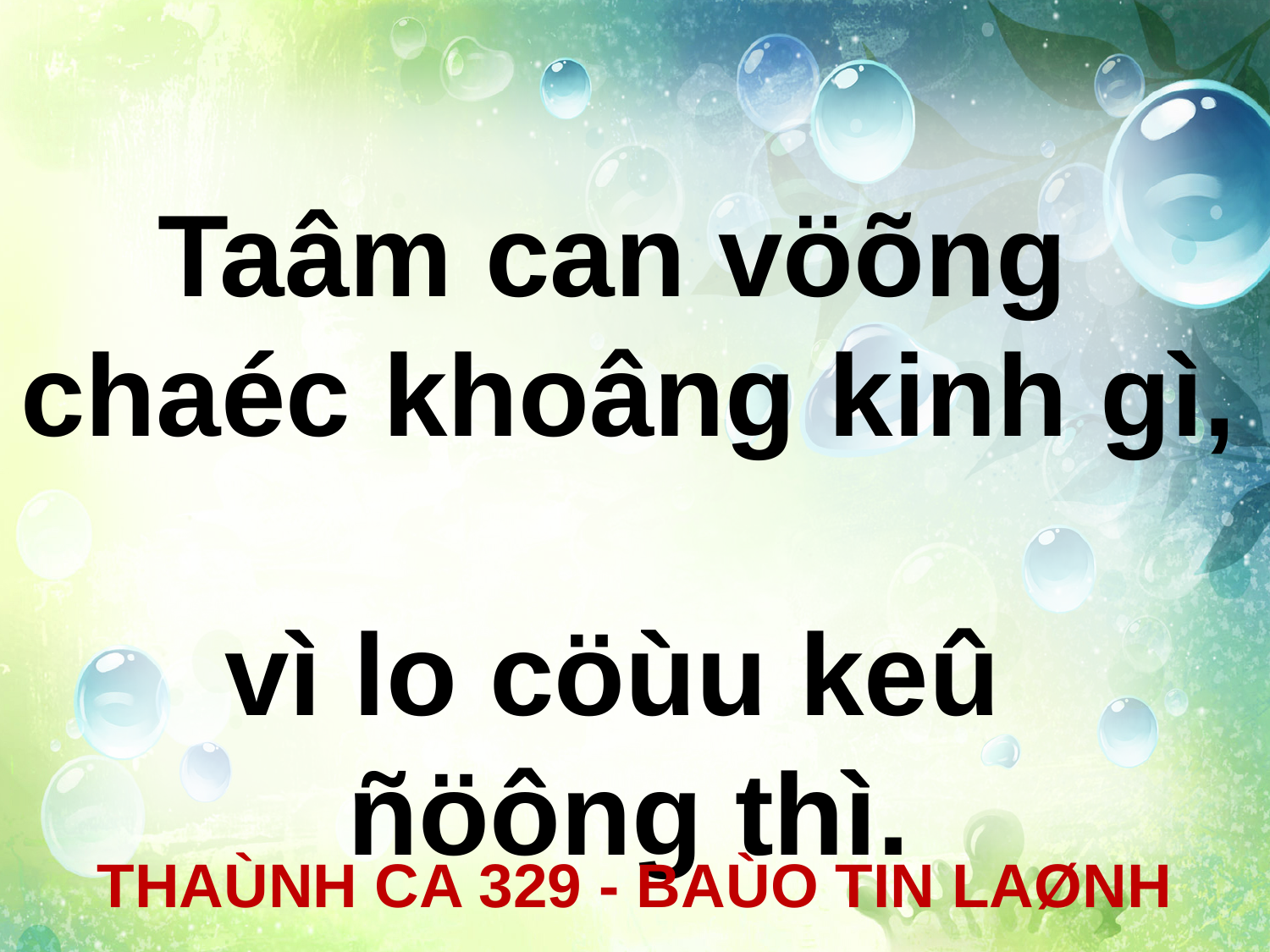

Taâm can vöõng
chaéc khoâng kinh gì,
vì lo cöùu keû
ñöông thì.
THAÙNH CA 329 - BAÙO TIN LAØNH